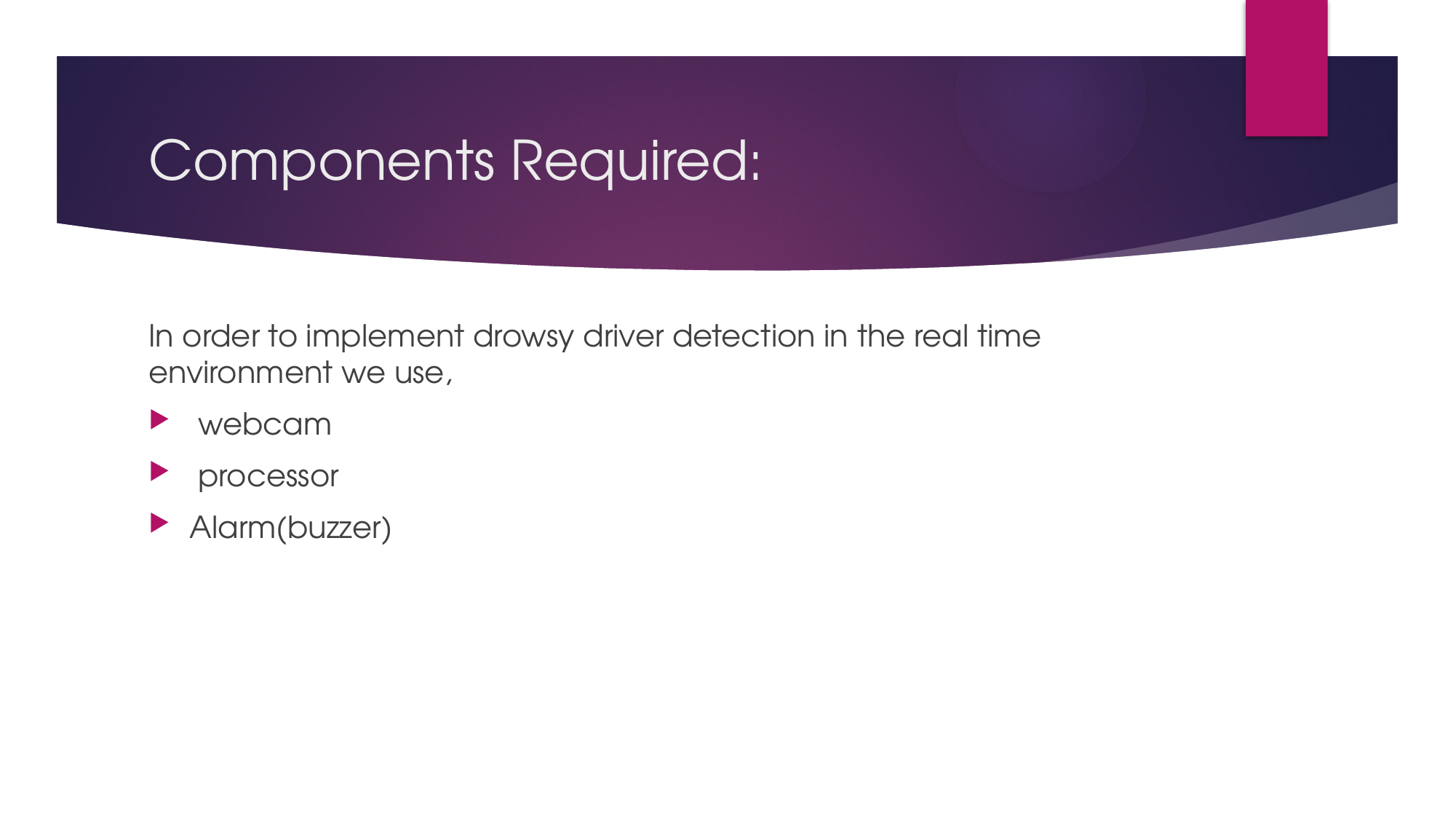

# Components Required:
In order to implement drowsy driver detection in the real time environment we use,
 webcam
 processor
Alarm(buzzer)